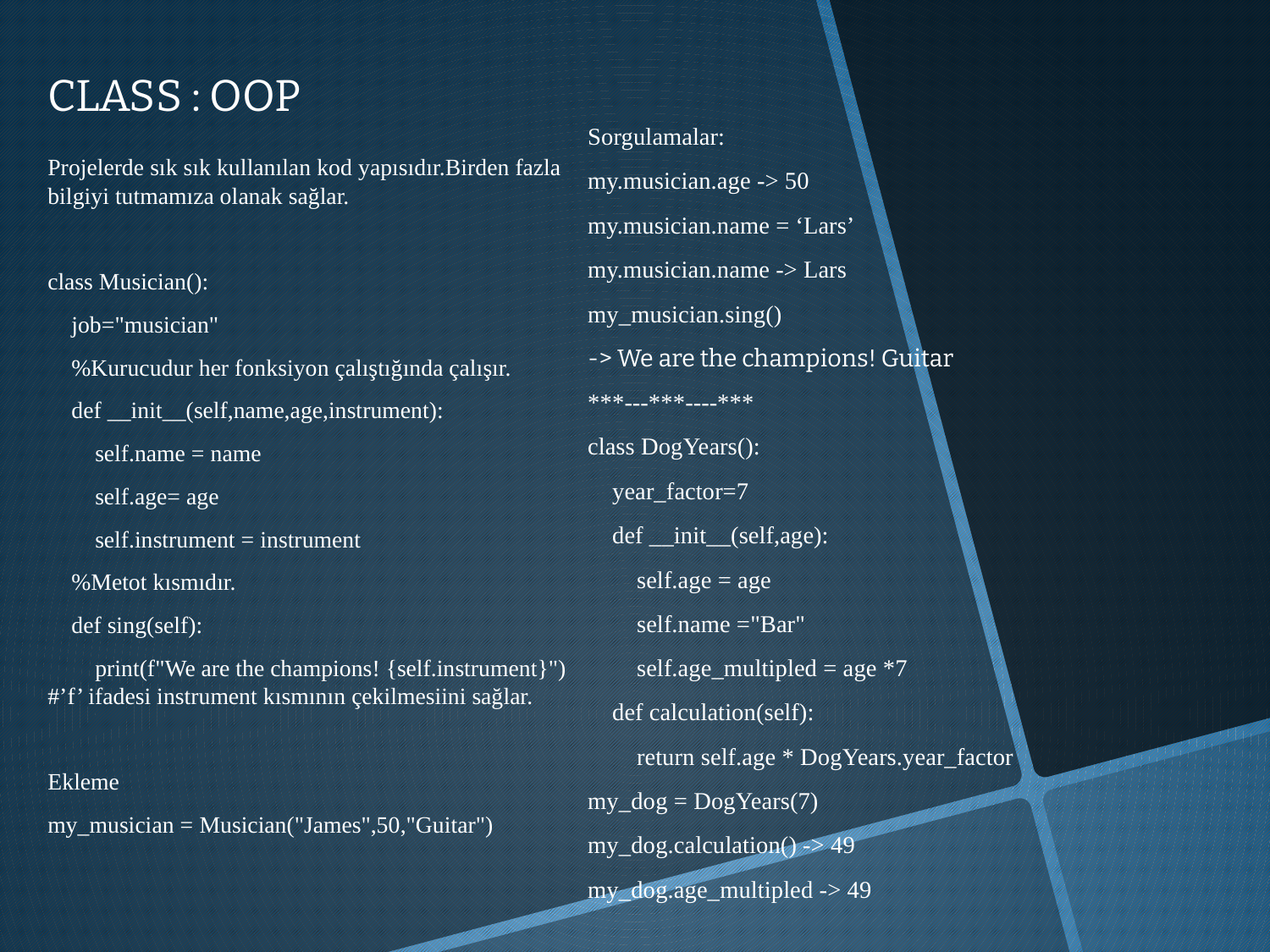

Sorgulamalar:
my.musician.age -> 50
my.musician.name = ‘Lars’
my.musician.name -> Lars
my_musician.sing()
-> We are the champions! Guitar
***---***----***
class DogYears():
    year_factor=7
    def __init__(self,age):
        self.age = age
        self.name ="Bar"
        self.age_multipled = age *7
    def calculation(self):
        return self.age * DogYears.year_factor
my_dog = DogYears(7)
my_dog.calculation() -> 49
my_dog.age_multipled -> 49
# CLASS : OOP
Projelerde sık sık kullanılan kod yapısıdır.Birden fazla bilgiyi tutmamıza olanak sağlar.

class Musician():
    job="musician"
    %Kurucudur her fonksiyon çalıştığında çalışır.
    def __init__(self,name,age,instrument):
        self.name = name
        self.age= age
        self.instrument = instrument
    %Metot kısmıdır.
    def sing(self):
        print(f"We are the champions! {self.instrument}")  #’f’ ifadesi instrument kısmının çekilmesiini sağlar.

Ekleme
my_musician = Musician("James",50,"Guitar")